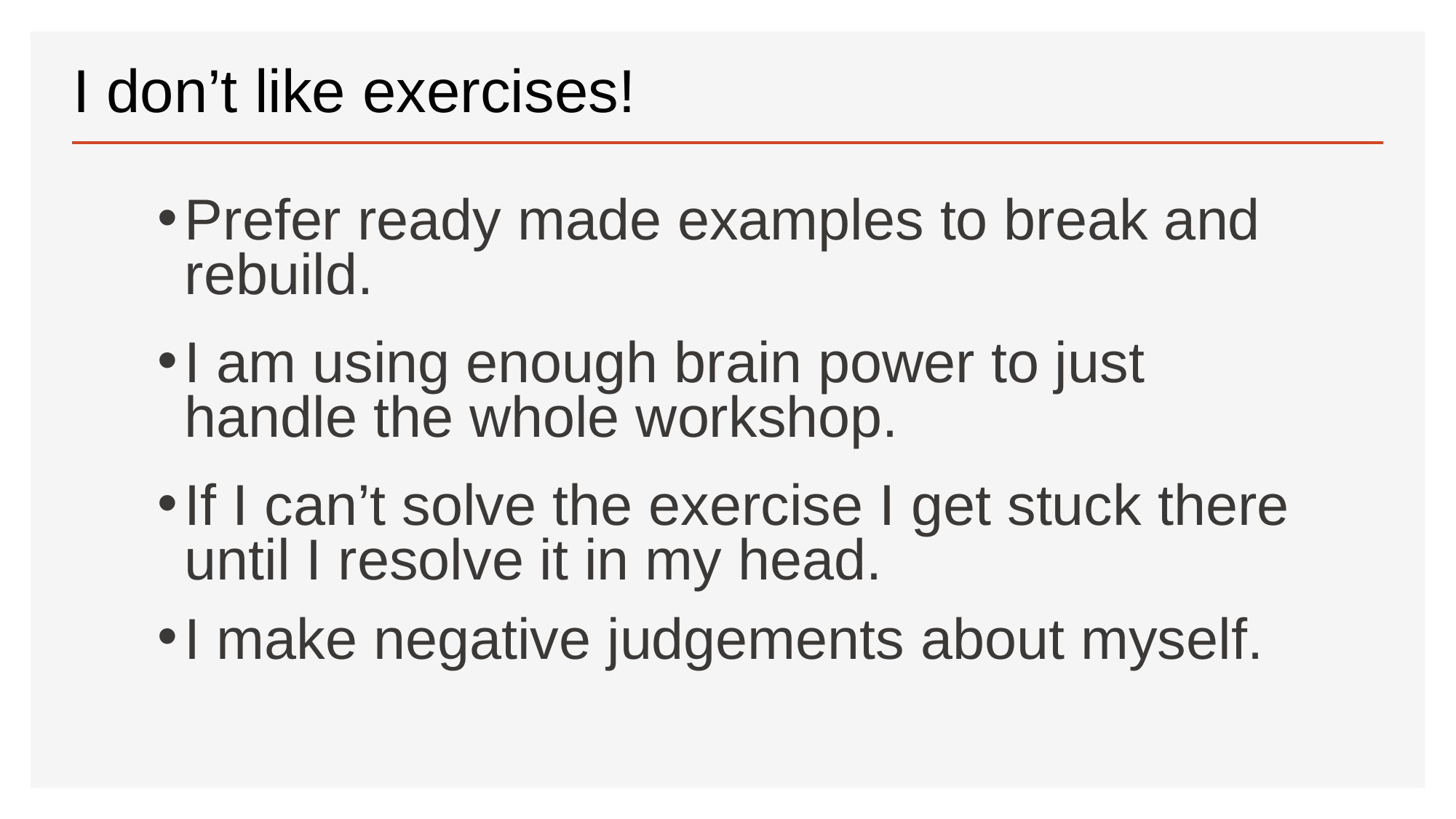

# I don’t like exercises!
Prefer ready made examples to break and rebuild.
I am using enough brain power to just handle the whole workshop.
If I can’t solve the exercise I get stuck there until I resolve it in my head.
I make negative judgements about myself.